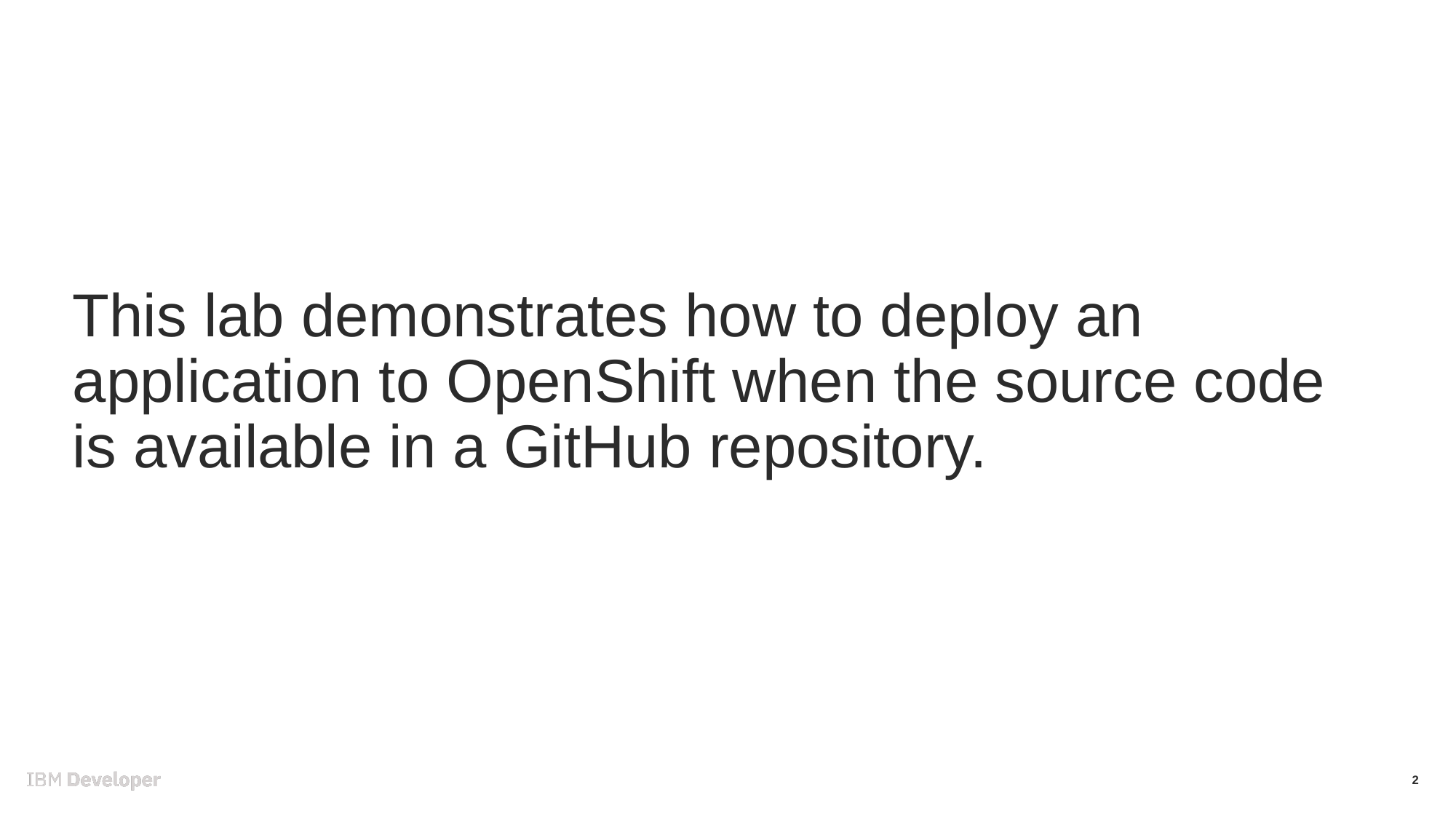

# This lab demonstrates how to deploy an application to OpenShift when the source code is available in a GitHub repository.
2